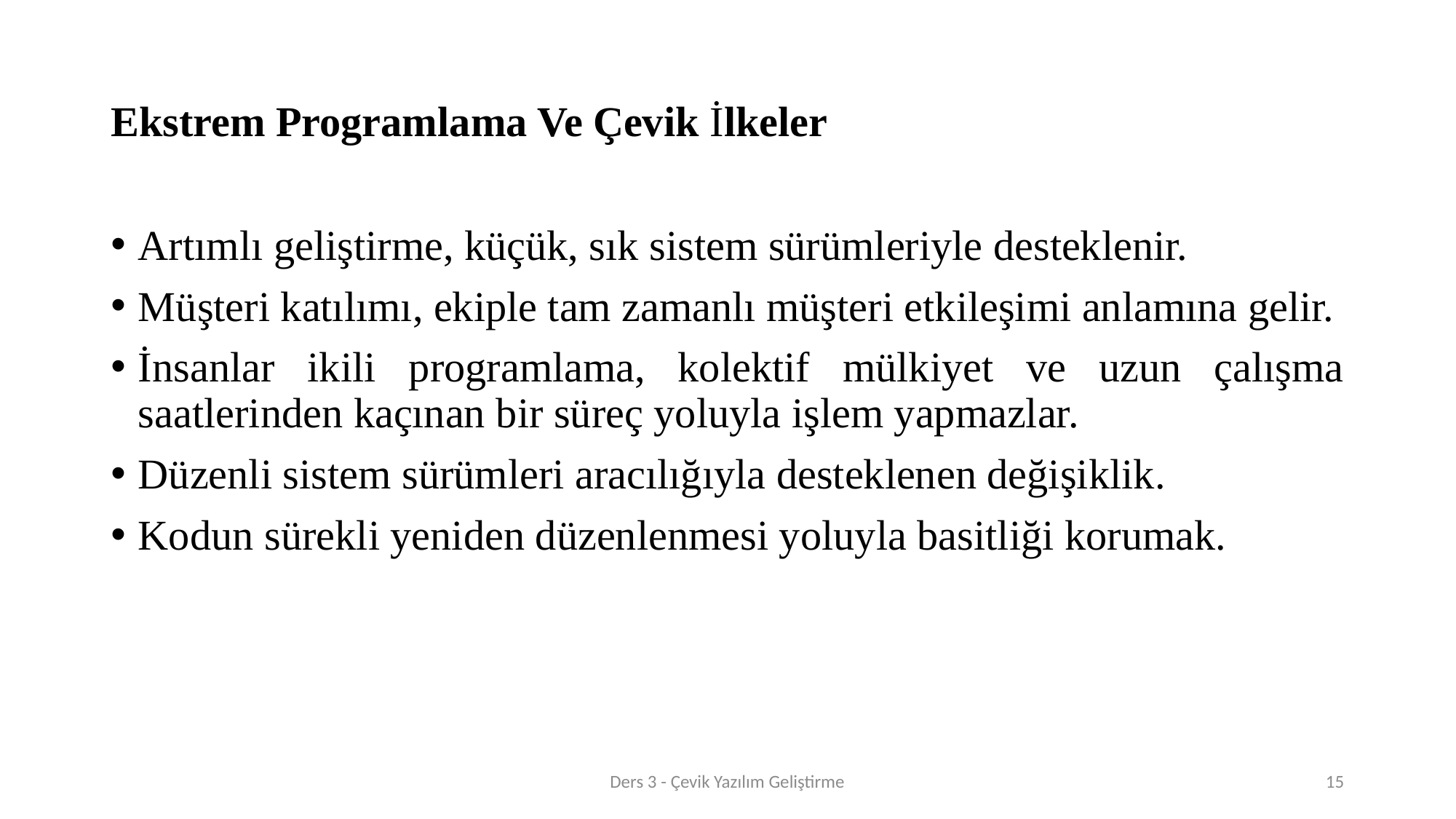

# Ekstrem Programlama Ve Çevik İlkeler
Artımlı geliştirme, küçük, sık sistem sürümleriyle desteklenir.
Müşteri katılımı, ekiple tam zamanlı müşteri etkileşimi anlamına gelir.
İnsanlar ikili programlama, kolektif mülkiyet ve uzun çalışma saatlerinden kaçınan bir süreç yoluyla işlem yapmazlar.
Düzenli sistem sürümleri aracılığıyla desteklenen değişiklik.
Kodun sürekli yeniden düzenlenmesi yoluyla basitliği korumak.
Ders 3 - Çevik Yazılım Geliştirme
15